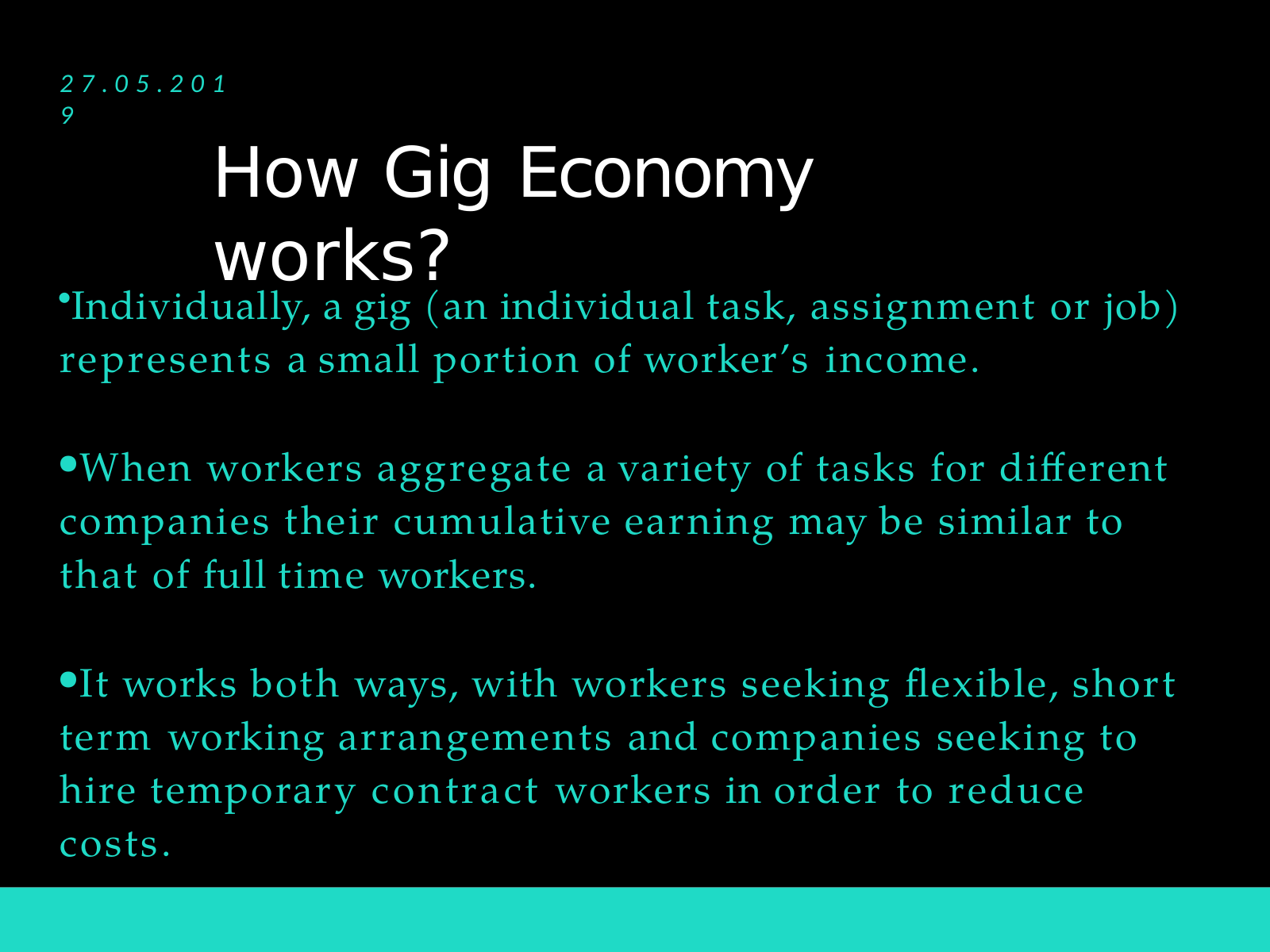

2 7 . 0 5 . 2 0 1 9
# How Gig Economy works?
Individually, a gig (an individual task, assignment or job)  represents a small portion of worker’s income.

When workers aggregate a variety of tasks for different  companies their cumulative earning may be similar to  that of full time workers.

It works both ways, with workers seeking flexible, short  term working arrangements and companies seeking to  hire temporary contract workers in order to reduce  costs.